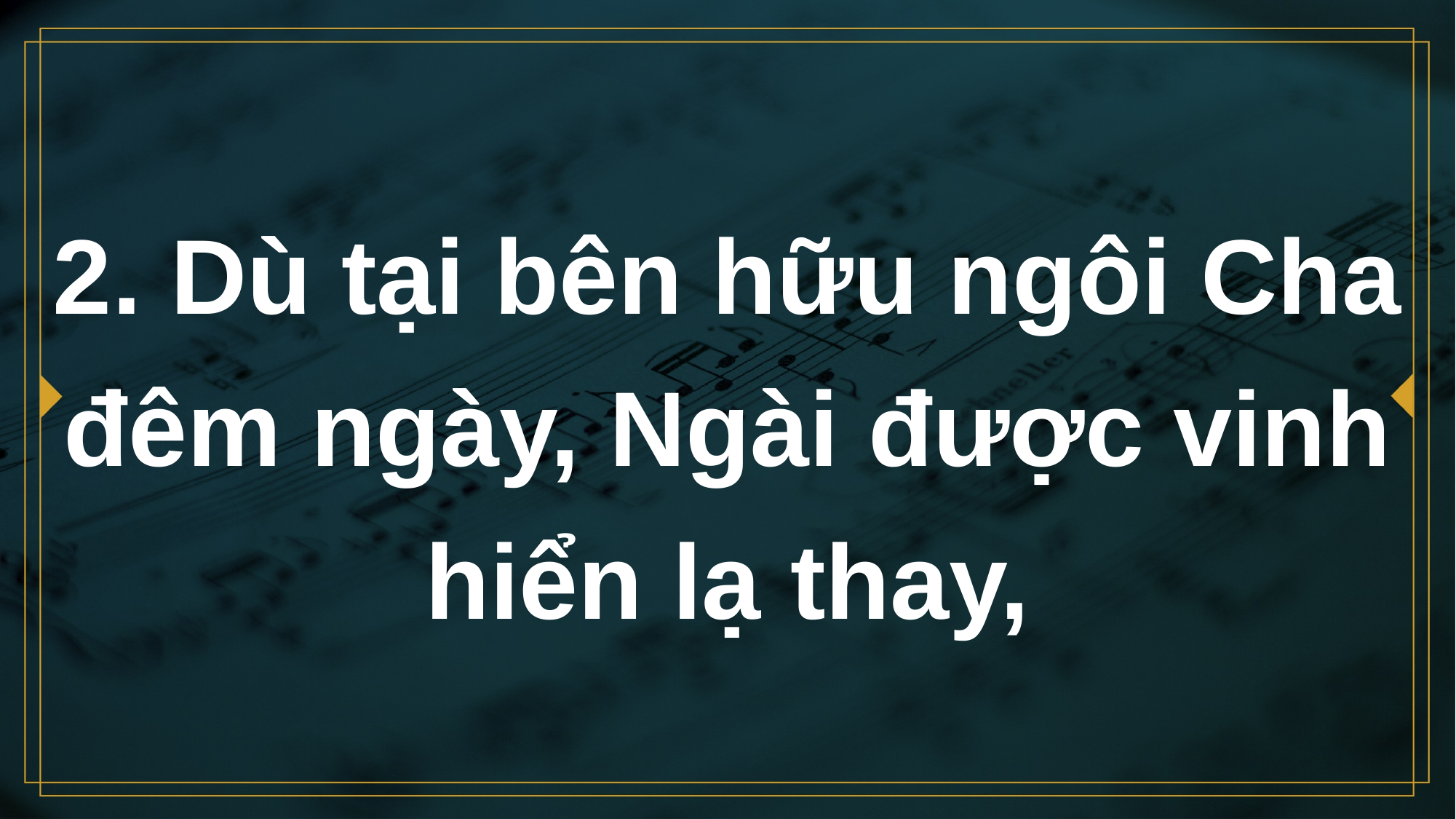

# 2. Dù tại bên hữu ngôi Cha đêm ngày, Ngài được vinh hiển lạ thay,